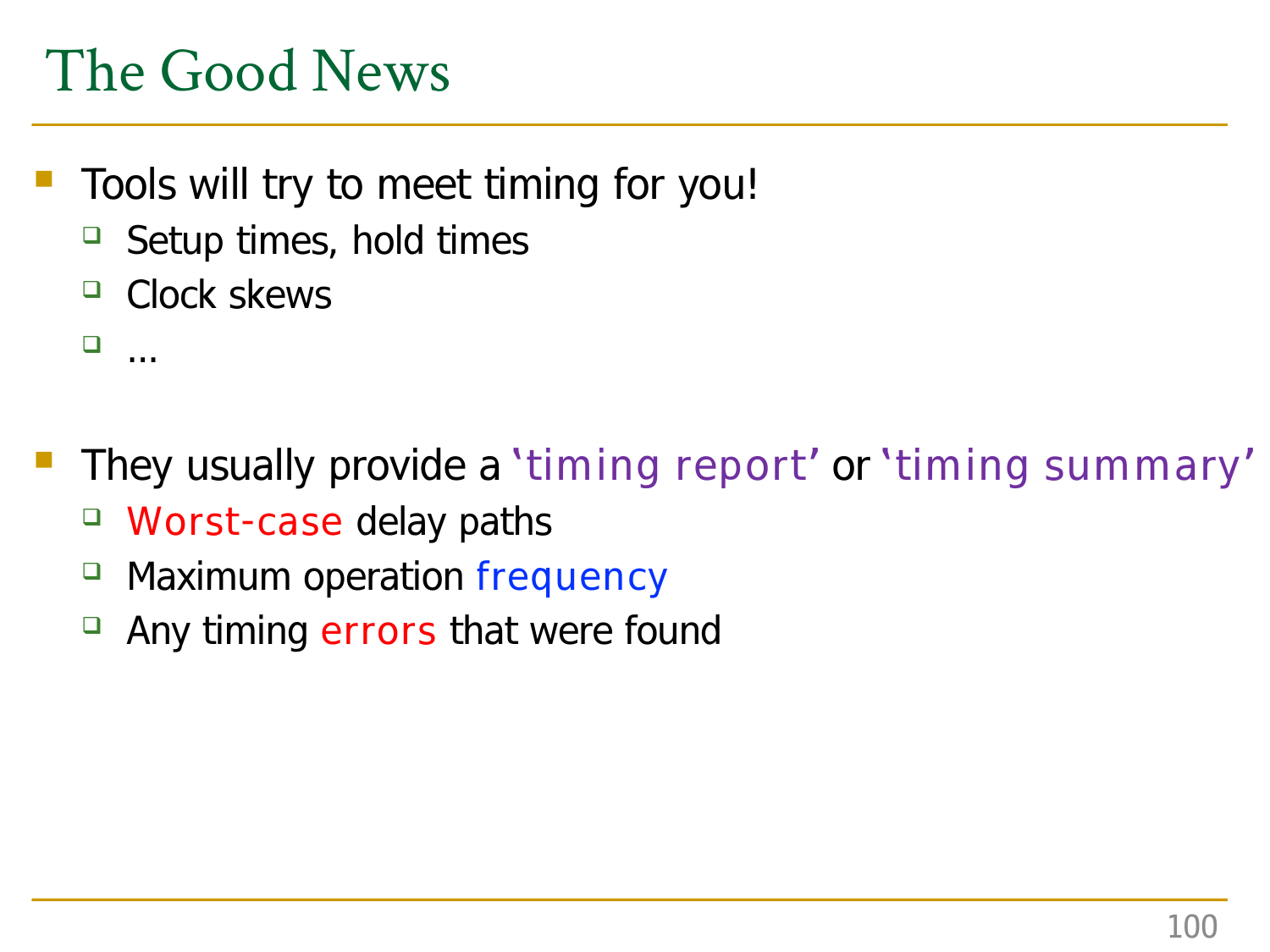

# The Good News

Tools will try to meet timing for you!
Setup times, hold times
Clock skews
…

They usually provide a ‘timing report’ or ‘timing summary’
Worst-case delay paths
Maximum operation frequency
Any timing errors that were found
100